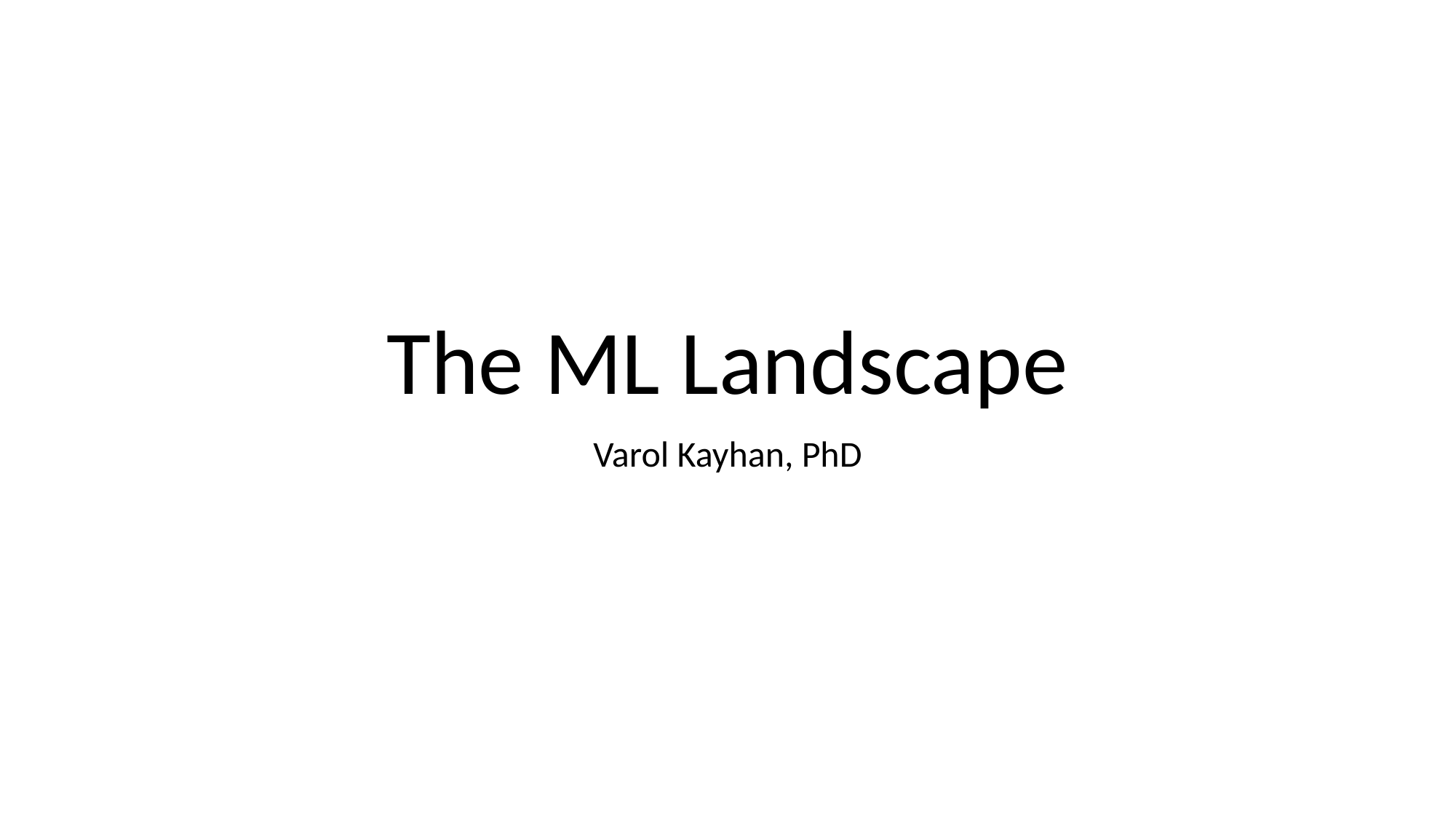

# The ML Landscape
Varol Kayhan, PhD